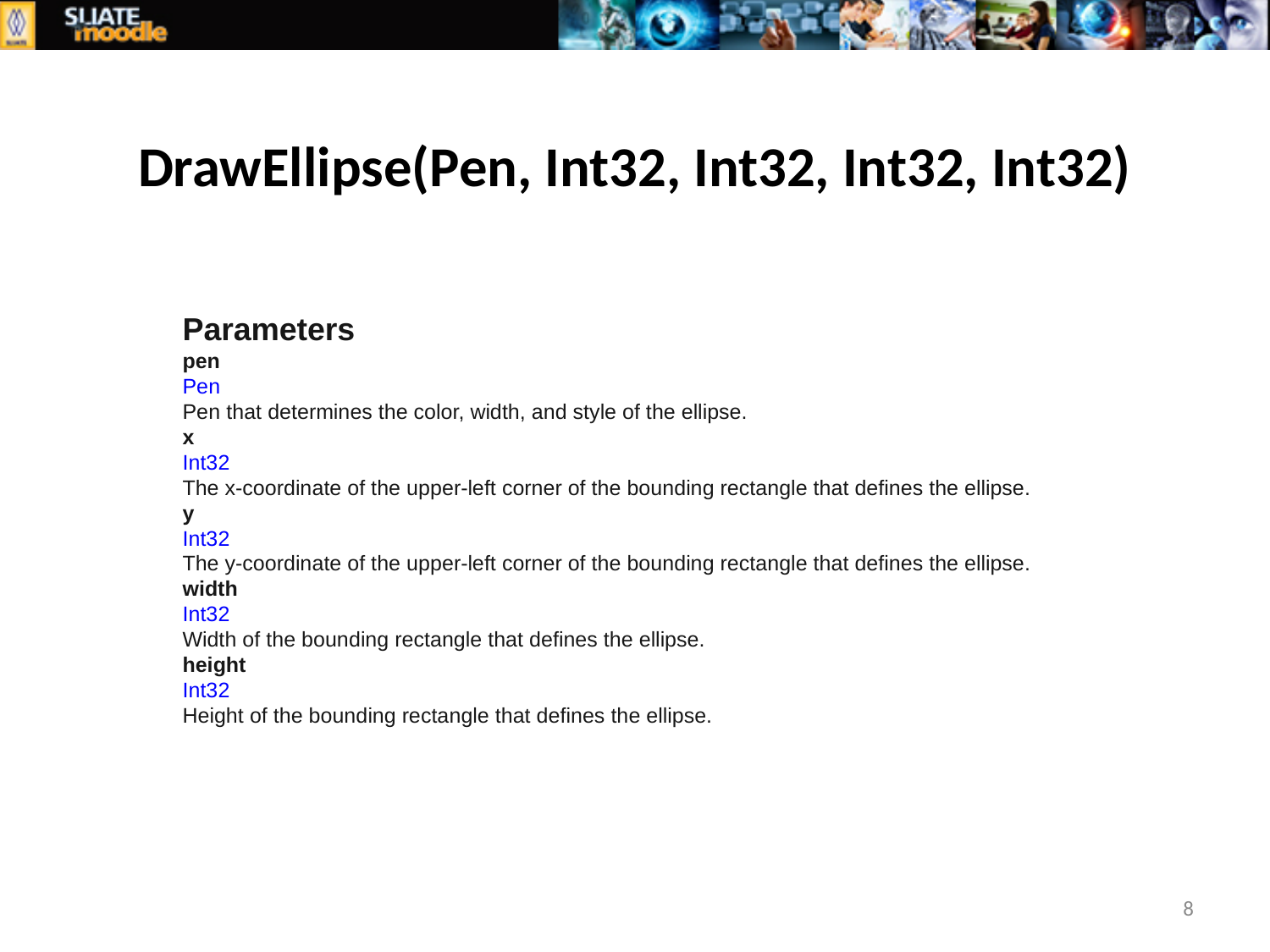

# DrawEllipse(Pen, Int32, Int32, Int32, Int32)
Parameters
pen
Pen
Pen that determines the color, width, and style of the ellipse.
x
Int32
The x-coordinate of the upper-left corner of the bounding rectangle that defines the ellipse.
y
Int32
The y-coordinate of the upper-left corner of the bounding rectangle that defines the ellipse.
width
Int32
Width of the bounding rectangle that defines the ellipse.
height
Int32
Height of the bounding rectangle that defines the ellipse.
8